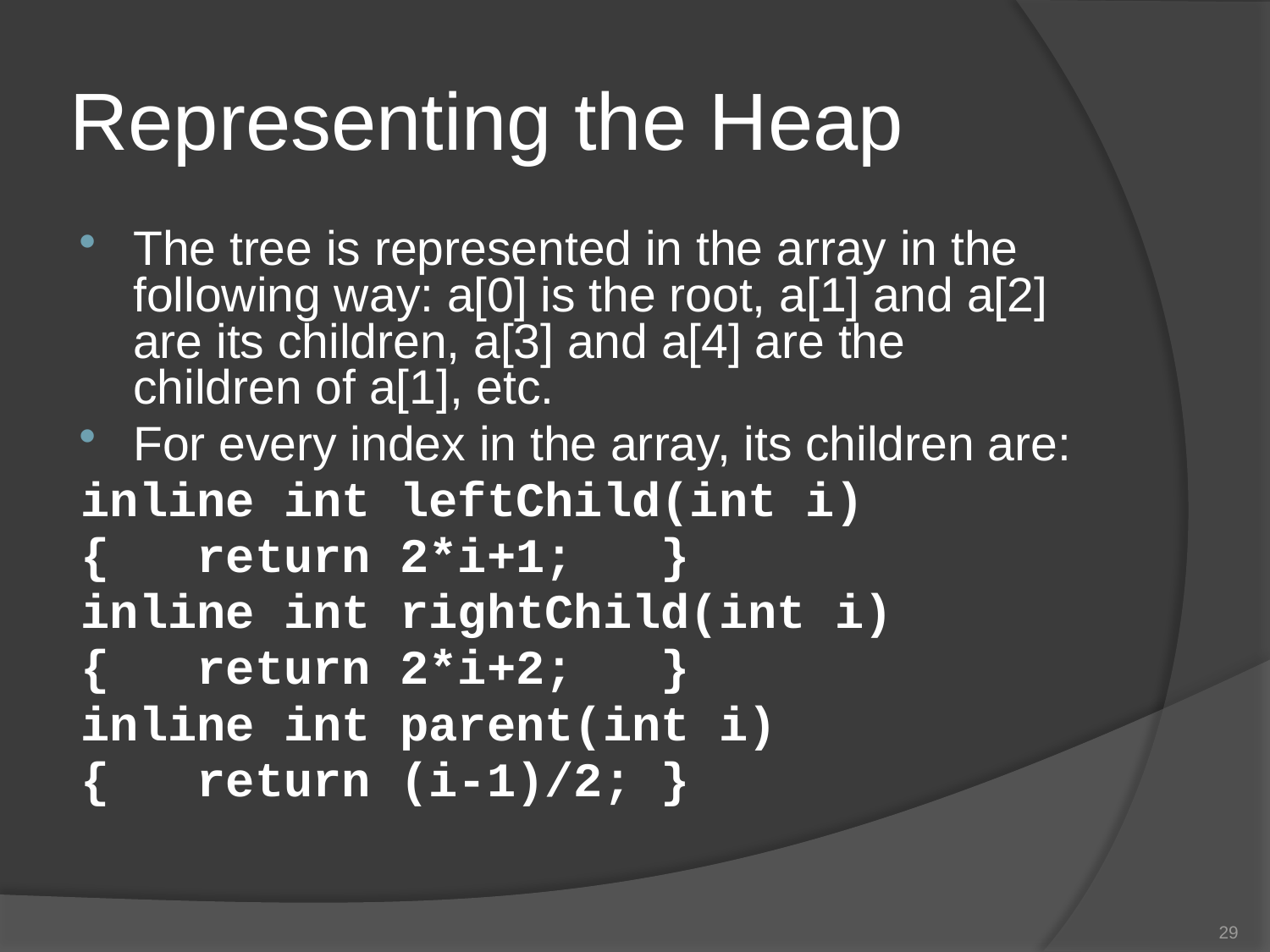

# Representing the Heap
The tree is represented in the array in the following way: a[0] is the root, a[1] and a[2] are its children, a[3] and a[4] are the children of a[1], etc.
For every index in the array, its children are:
inline int leftChild(int i)
{   return 2*i+1;   }
inline int rightChild(int i)
{   return 2*i+2;   }
inline int parent(int i)
{   return (i-1)/2; }
29